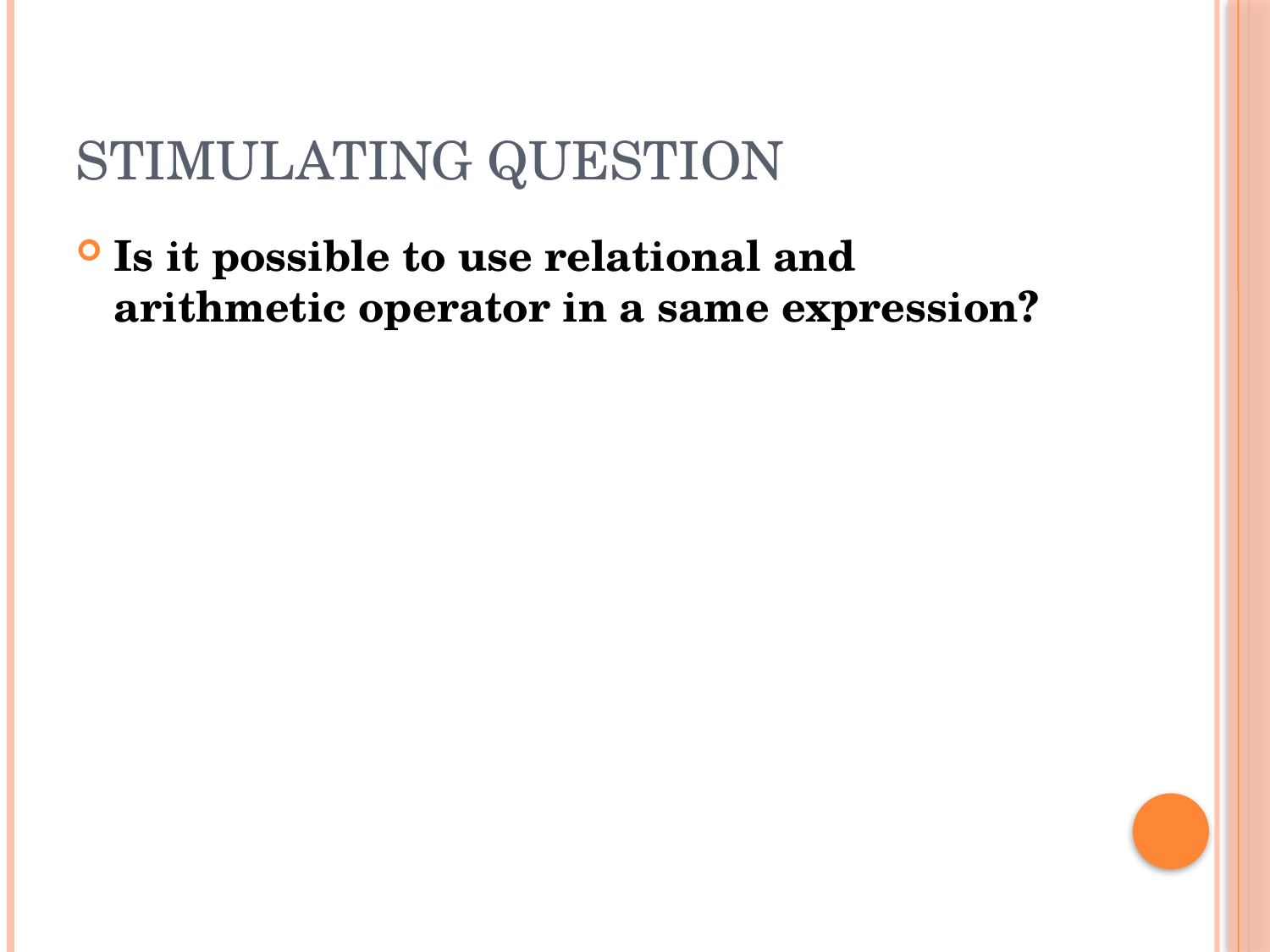

# Stimulating question
Is it possible to use relational and arithmetic operator in a same expression?